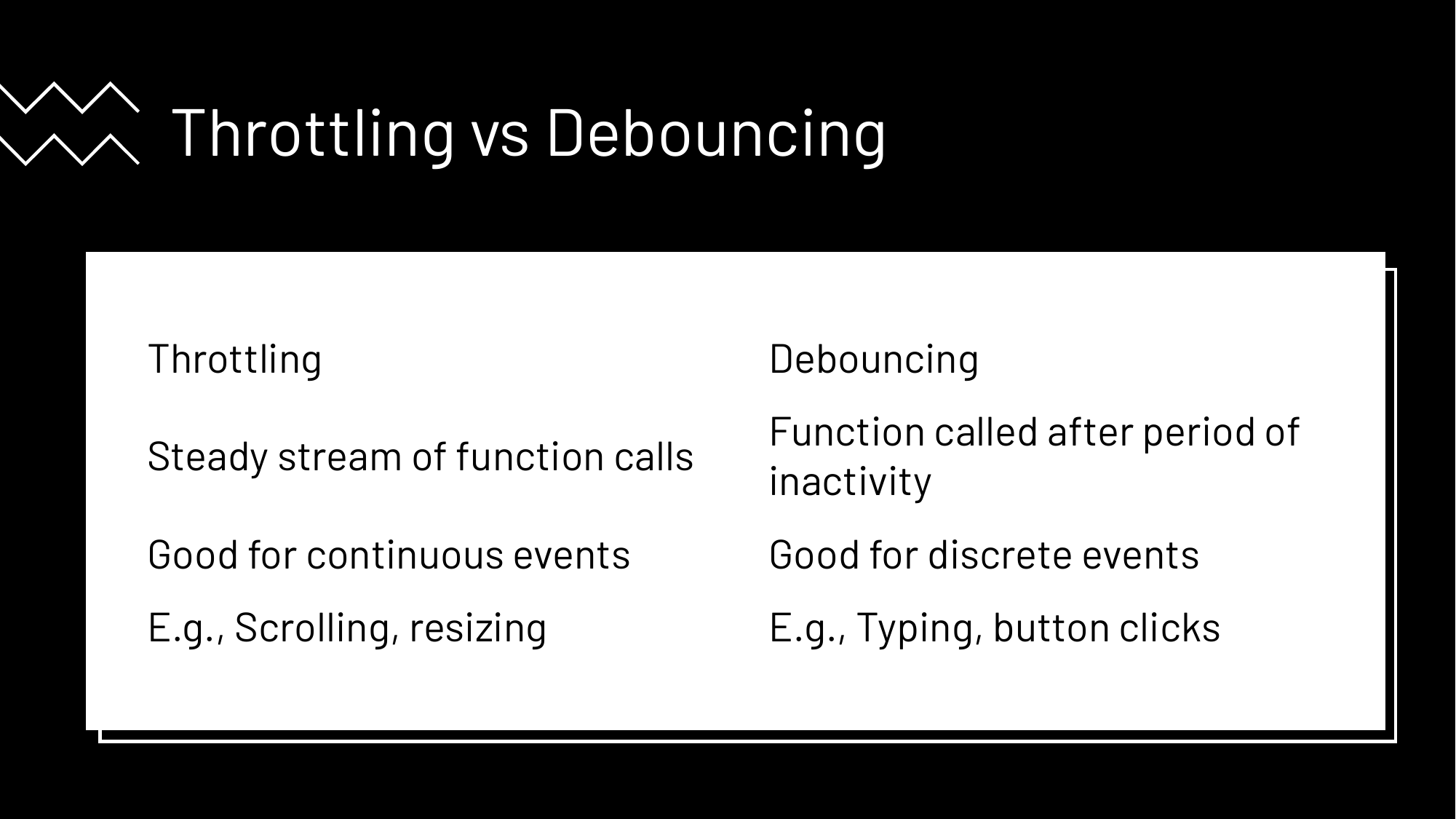

# Throttling vs Debouncing

| Throttling | Debouncing |
| --- | --- |
| Steady stream of function calls | Function called after period of inactivity |
| Good for continuous events | Good for discrete events |
| E.g., Scrolling, resizing | E.g., Typing, button clicks |